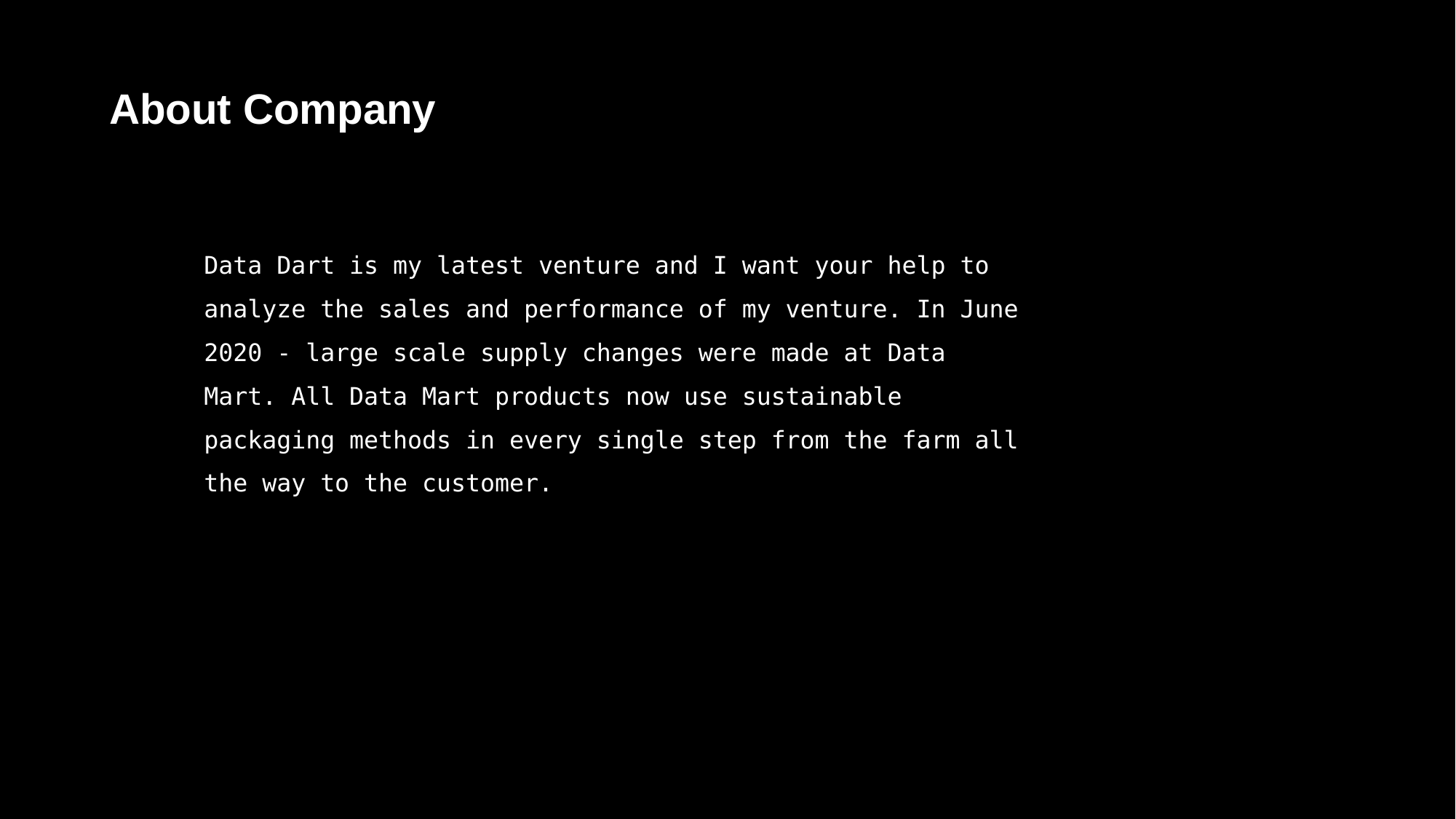

About Company
Data Dart is my latest venture and I want your help to analyze the sales and performance of my venture. In June 2020 - large scale supply changes were made at Data Mart. All Data Mart products now use sustainable packaging methods in every single step from the farm all the way to the customer.